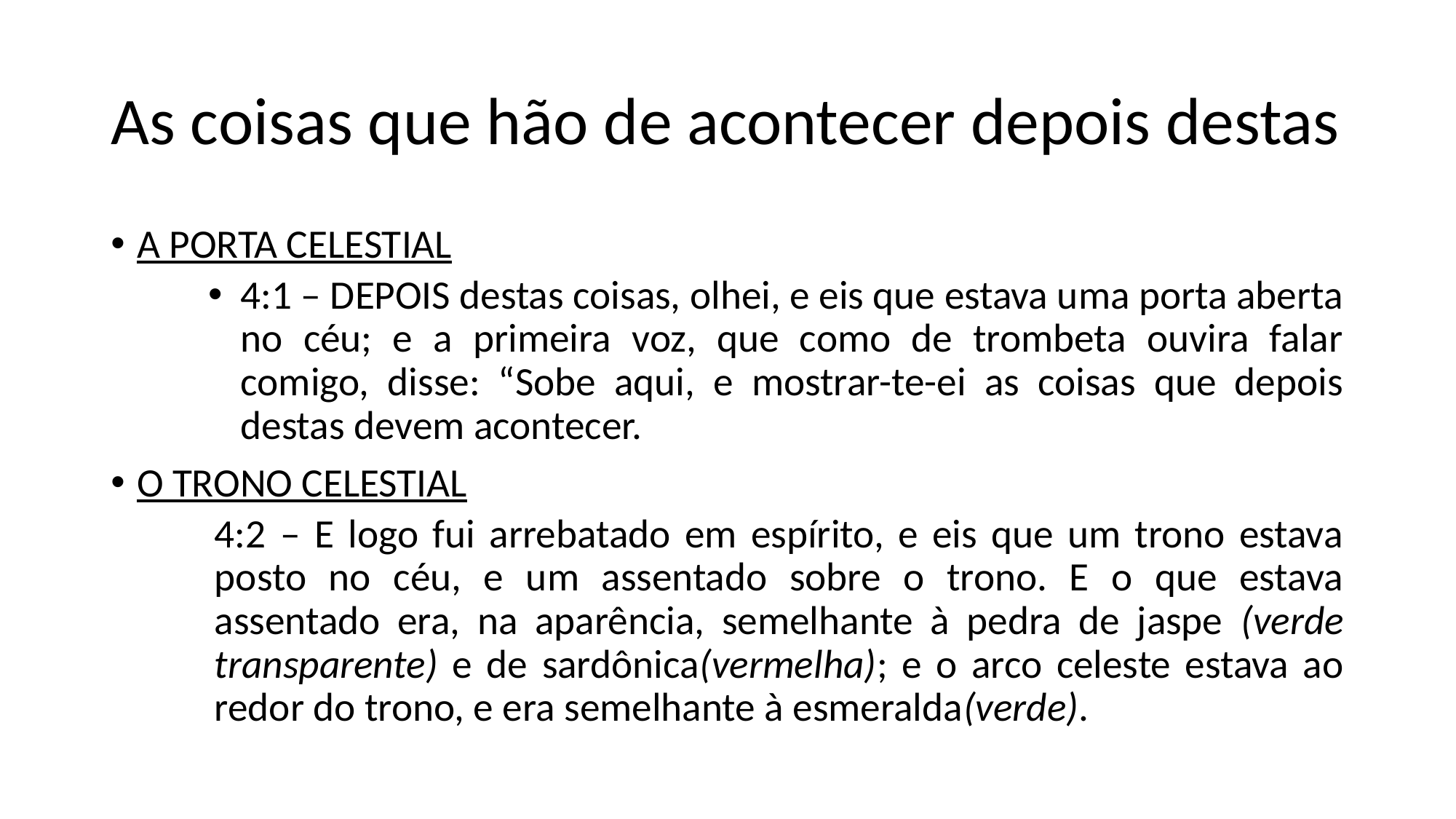

# As coisas que hão de acontecer depois destas
A PORTA CELESTIAL
4:1 – DEPOIS destas coisas, olhei, e eis que estava uma porta aberta no céu; e a primeira voz, que como de trombeta ouvira falar comigo, disse: “Sobe aqui, e mostrar-te-ei as coisas que depois destas devem acontecer.
O TRONO CELESTIAL
4:2 – E logo fui arrebatado em espírito, e eis que um trono estava posto no céu, e um assentado sobre o trono. E o que estava assentado era, na aparência, semelhante à pedra de jaspe (verde transparente) e de sardônica(vermelha); e o arco celeste estava ao redor do trono, e era semelhante à esmeralda(verde).